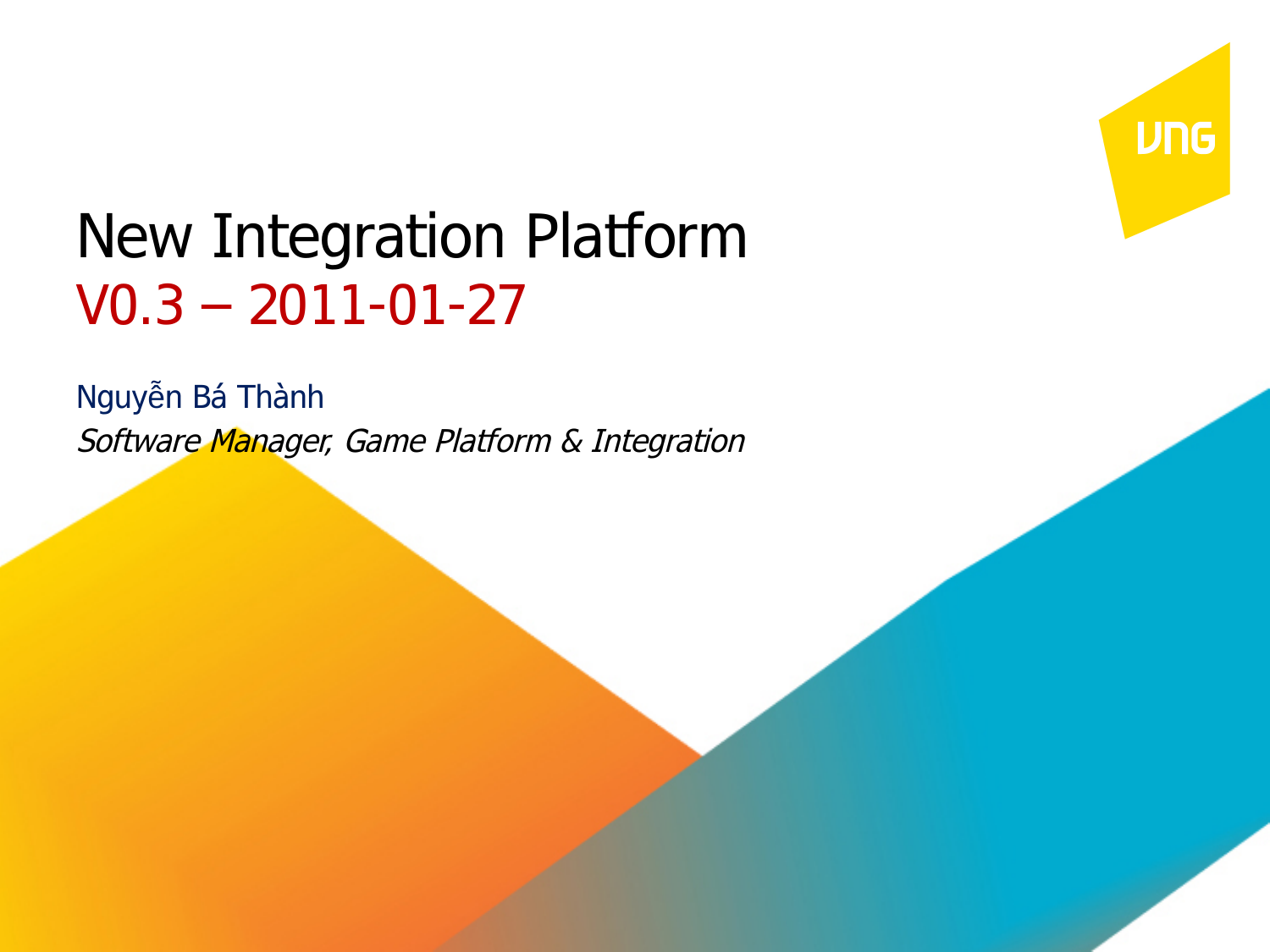

# New Integration Platform V0.3 – 2011-01-27
Nguyễn Bá Thành
Software Manager, Game Platform & Integration